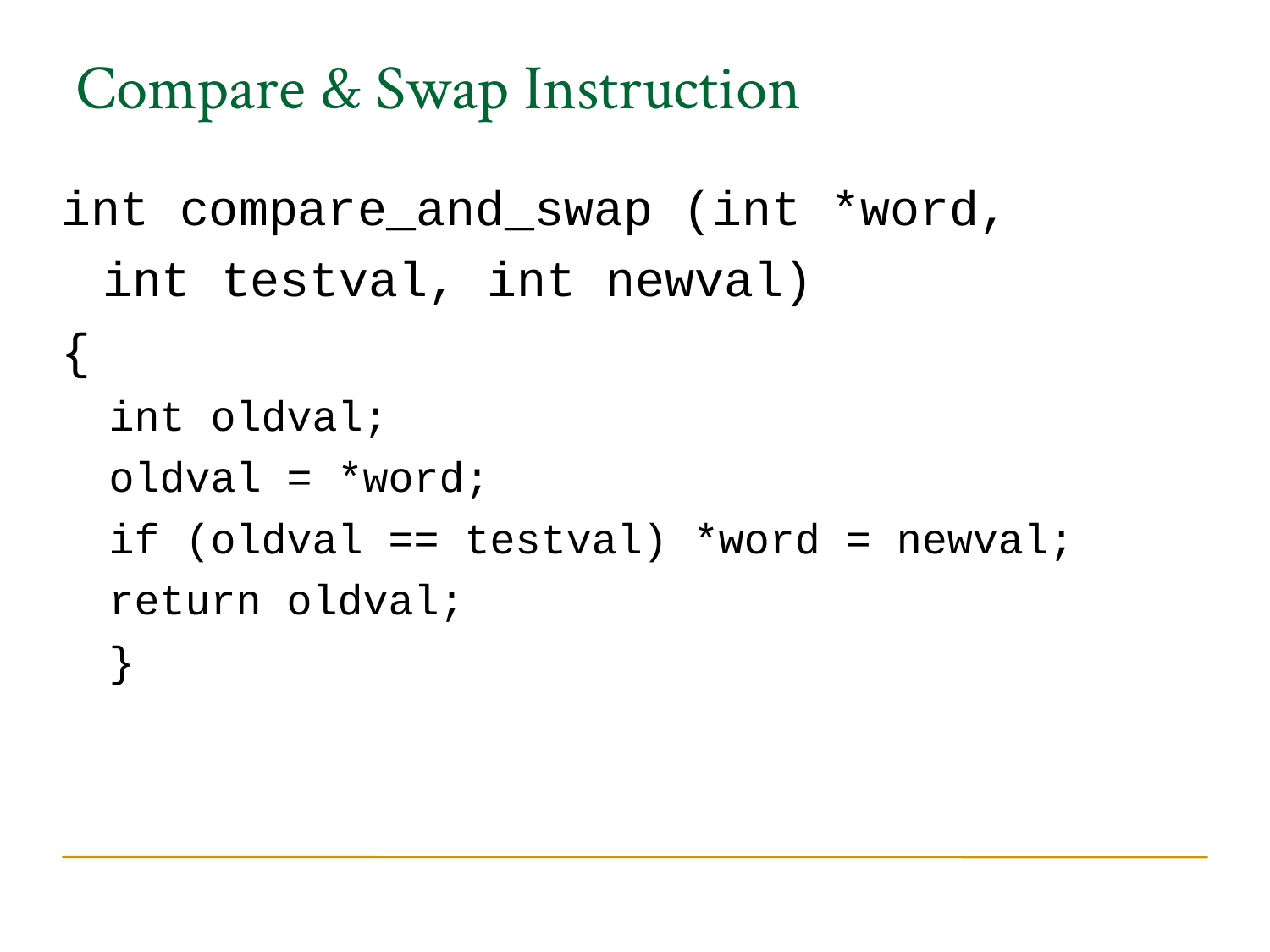

Compare & Swap Instruction
int compare_and_swap (int *word,
	int testval, int newval)
{
int oldval;
oldval = *word;
if (oldval == testval) *word = newval;
return oldval;
}